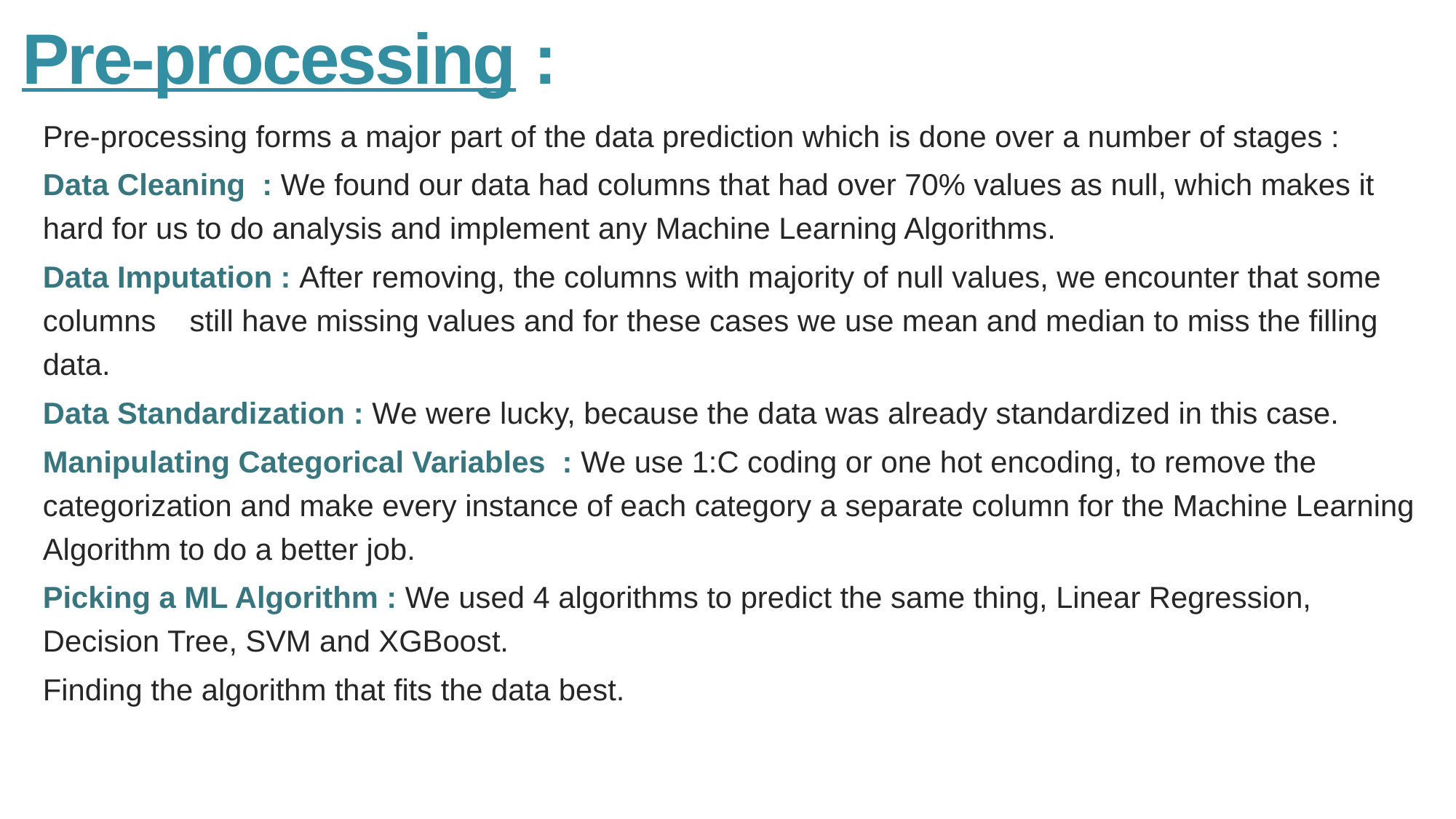

# Pre-processing :
Pre-processing forms a major part of the data prediction which is done over a number of stages :
Data Cleaning  : We found our data had columns that had over 70% values as null, which makes it hard for us to do analysis and implement any Machine Learning Algorithms.
Data Imputation : After removing, the columns with majority of null values, we encounter that some columns    still have missing values and for these cases we use mean and median to miss the filling data.
Data Standardization : We were lucky, because the data was already standardized in this case.
Manipulating Categorical Variables  : We use 1:C coding or one hot encoding, to remove the  categorization and make every instance of each category a separate column for the Machine Learning Algorithm to do a better job.
Picking a ML Algorithm : We used 4 algorithms to predict the same thing, Linear Regression, Decision Tree, SVM and XGBoost.
Finding the algorithm that fits the data best.